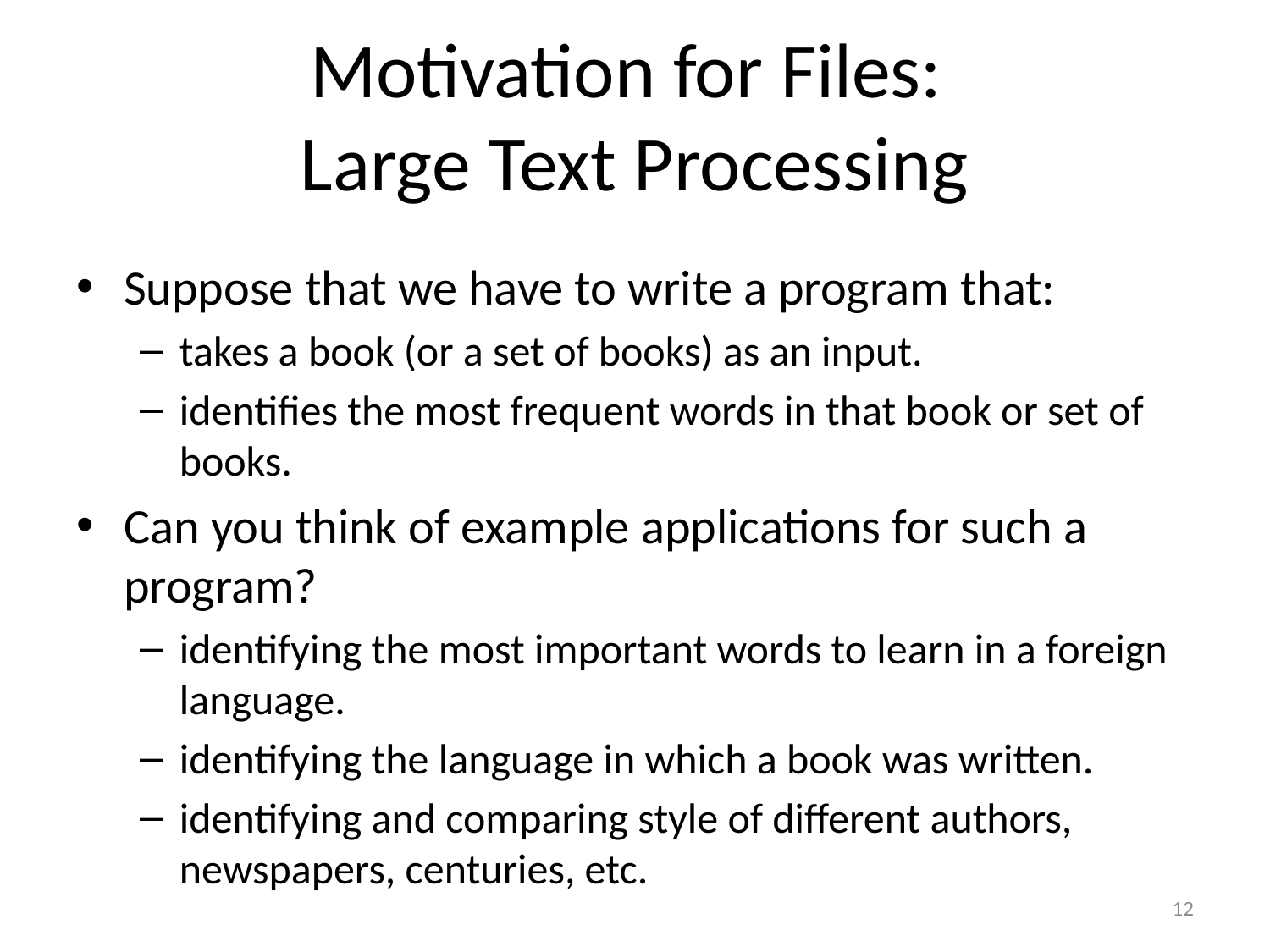

# Motivation for Files: Large Text Processing
Suppose that we have to write a program that:
takes a book (or a set of books) as an input.
identifies the most frequent words in that book or set of books.
Can you think of example applications for such a program?
identifying the most important words to learn in a foreign language.
identifying the language in which a book was written.
identifying and comparing style of different authors, newspapers, centuries, etc.
12